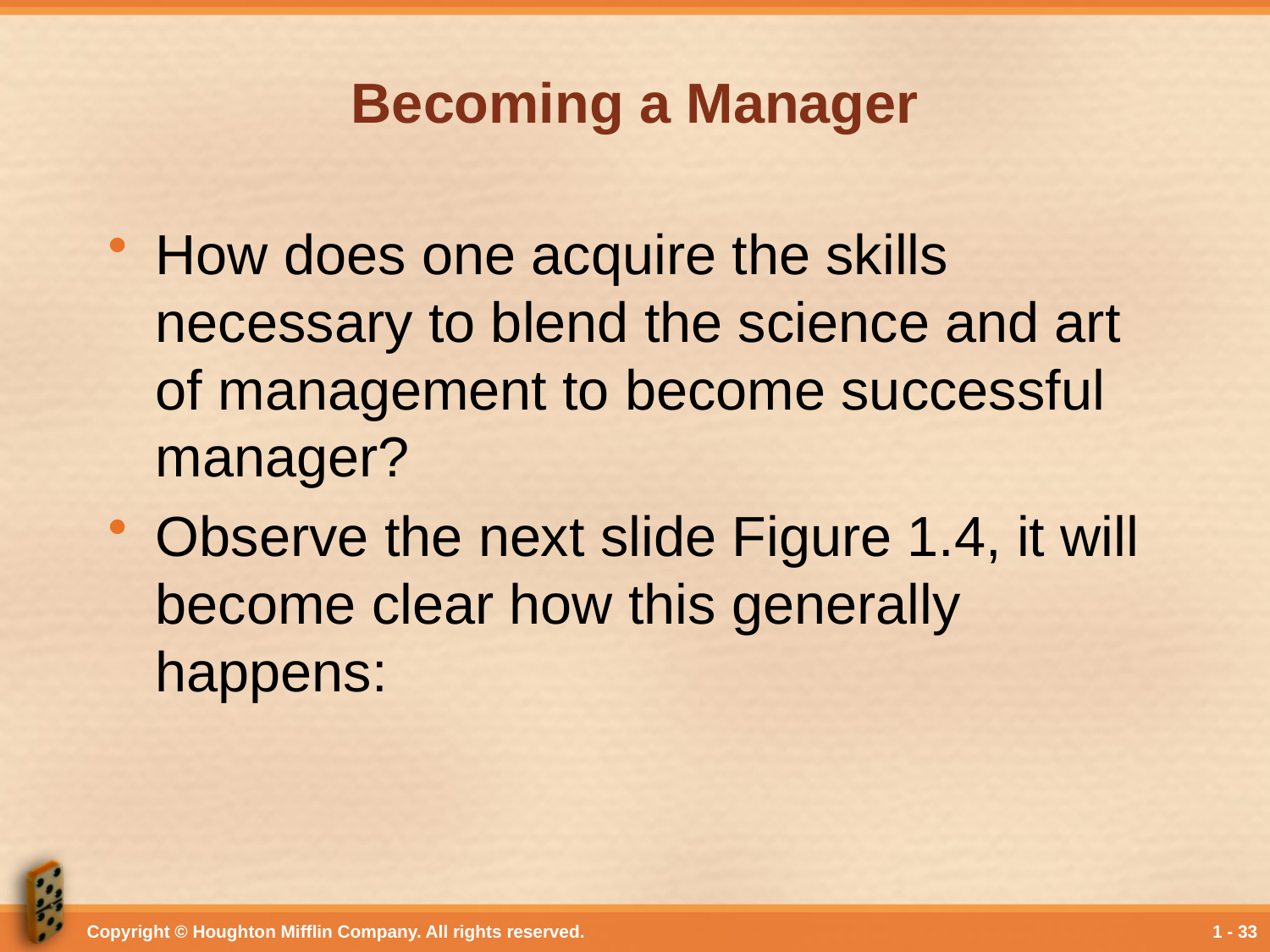

# Becoming a Manager
How does one acquire the skills necessary to blend the science and art of management to become successful manager?
Observe the next slide Figure 1.4, it will become clear how this generally happens:
Copyright © Houghton Mifflin Company. All rights reserved.
1 - 33